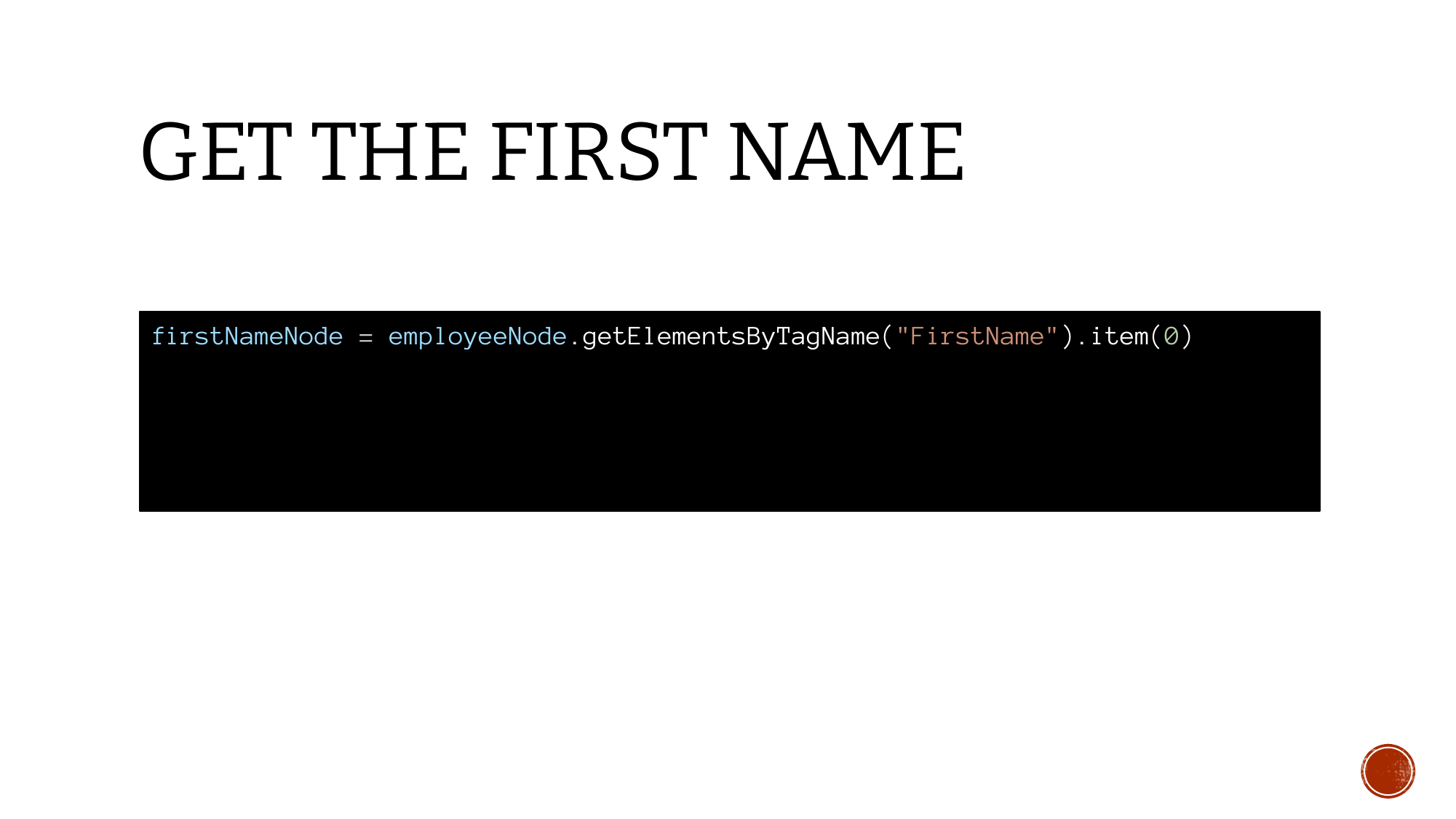

# Get the First name

firstNameNode = employeeNode.getElementsByTagName("FirstName").item(0)